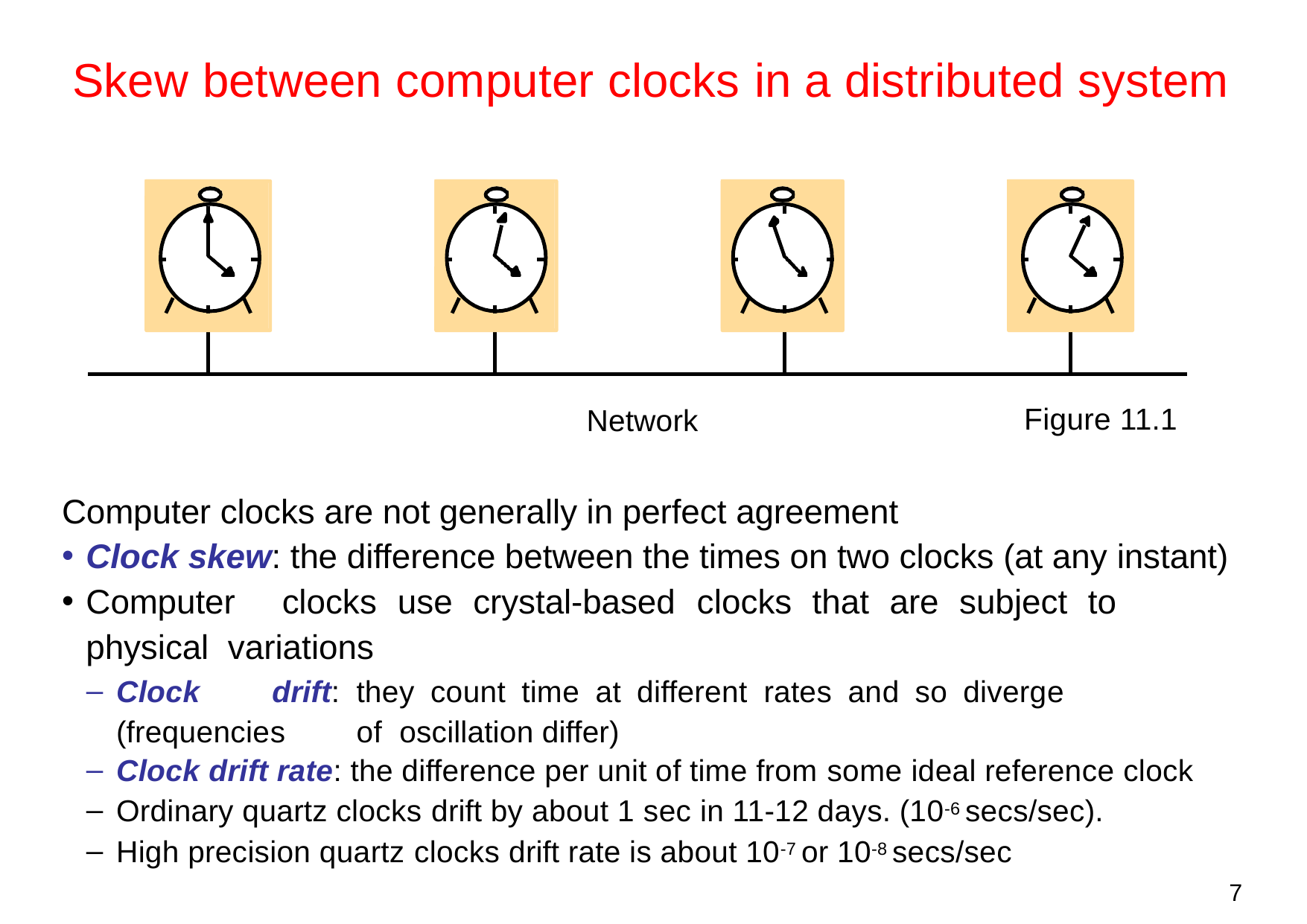

# Skew between computer clocks in a distributed system

Figure 11.1
Network
Computer clocks are not generally in perfect agreement
Clock skew: the difference between the times on two clocks (at any instant)
Computer	clocks	use	crystal-based	clocks	that	are	subject	to	physical  variations
Clock	drift:	they	count	time	at	different	rates	and	so	diverge	(frequencies	of  oscillation differ)
Clock drift rate: the difference per unit of time from some ideal reference clock
Ordinary quartz clocks drift by about 1 sec in 11-12 days. (10-6 secs/sec).
High precision quartz clocks drift rate is about 10-7 or 10-8 secs/sec
7